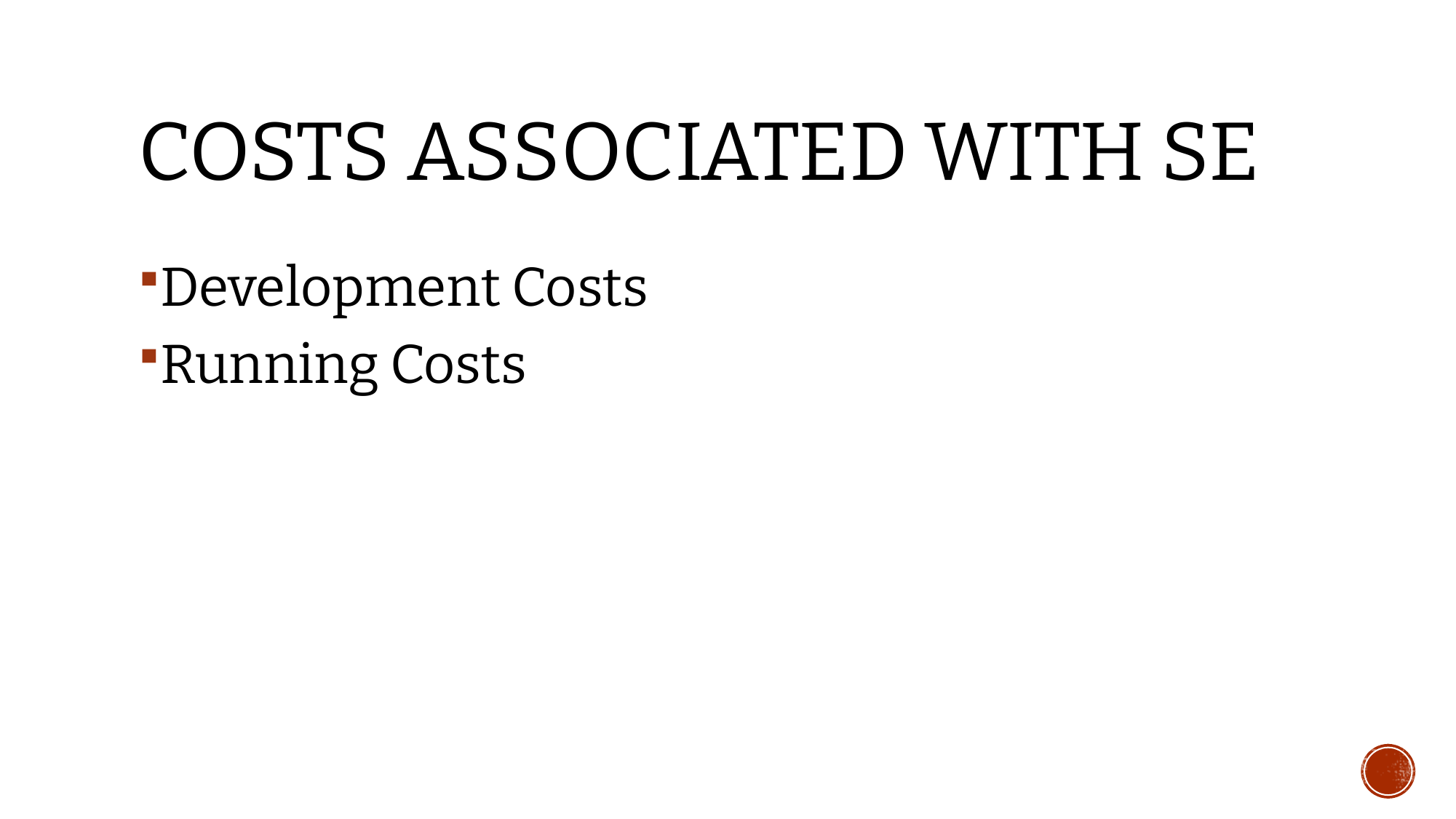

# Costs Associated with SE
Development Costs
Running Costs